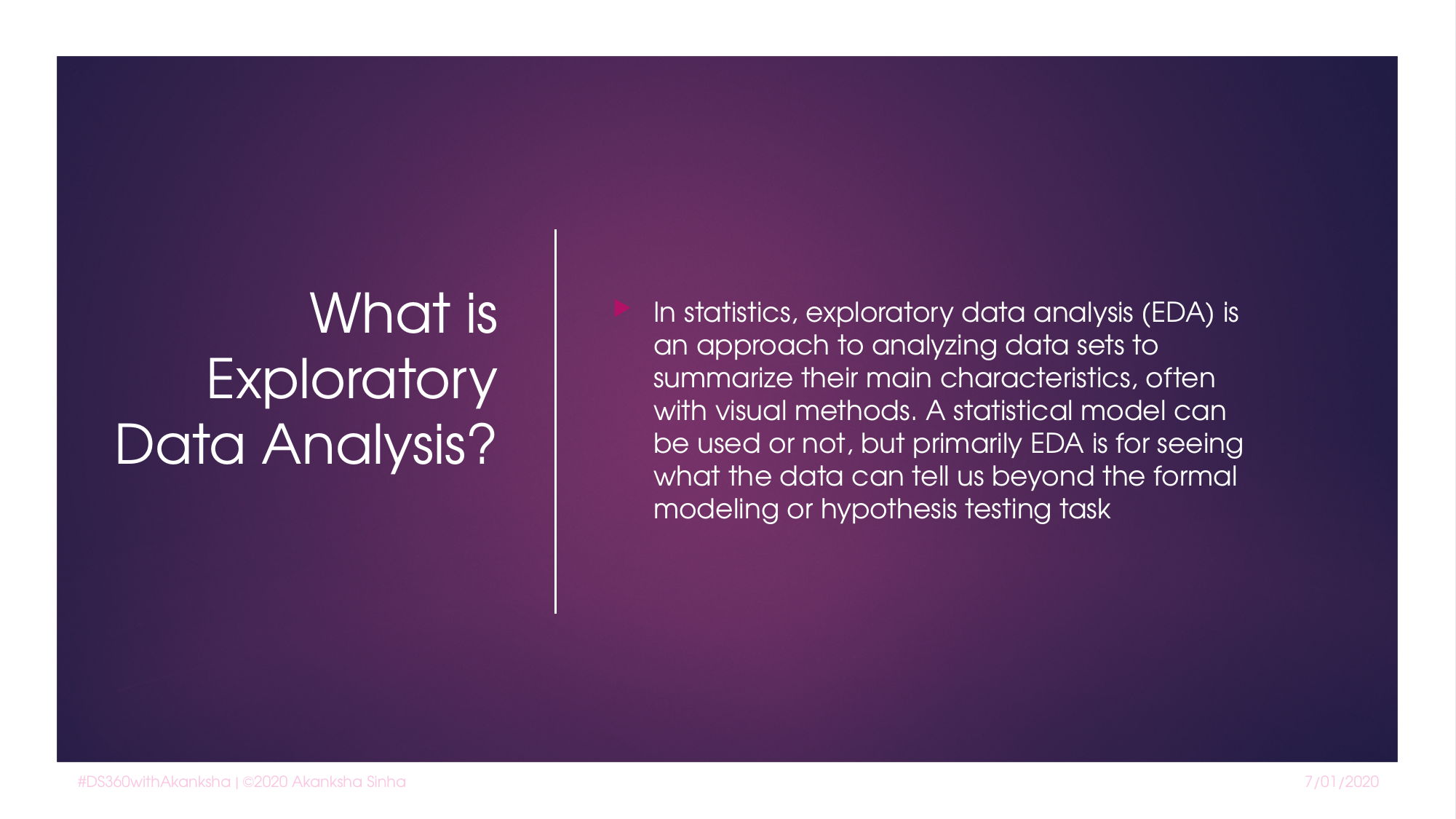

# What is Exploratory Data Analysis?
In statistics, exploratory data analysis (EDA) is an approach to analyzing data sets to summarize their main characteristics, often with visual methods. A statistical model can be used or not, but primarily EDA is for seeing what the data can tell us beyond the formal modeling or hypothesis testing task
#DS360withAkanksha | ©2020 Akanksha Sinha
7/01/2020